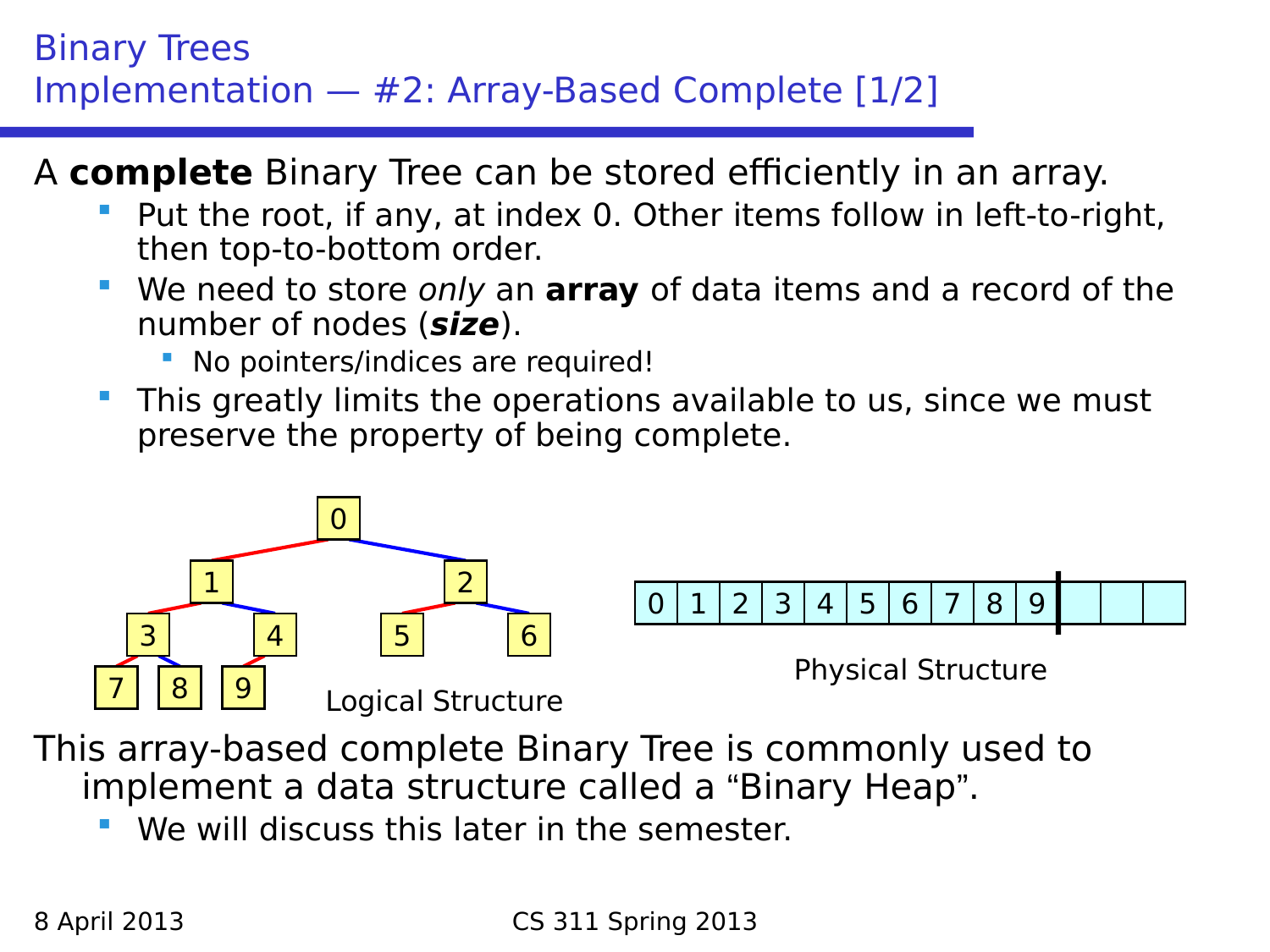

# Binary Trees Implementation — #2: Array-Based Complete [1/2]
A complete Binary Tree can be stored efficiently in an array.
Put the root, if any, at index 0. Other items follow in left-to-right, then top-to-bottom order.
We need to store only an array of data items and a record of the number of nodes (size).
No pointers/indices are required!
This greatly limits the operations available to us, since we must preserve the property of being complete.

This array-based complete Binary Tree is commonly used to implement a data structure called a “Binary Heap”.
We will discuss this later in the semester.
0

1
2

0
1
2
3
4
5
6
7
8
9

3
4
5
6
Physical Structure

7
8
9
Logical Structure
8 April 2013
CS 311 Spring 2013